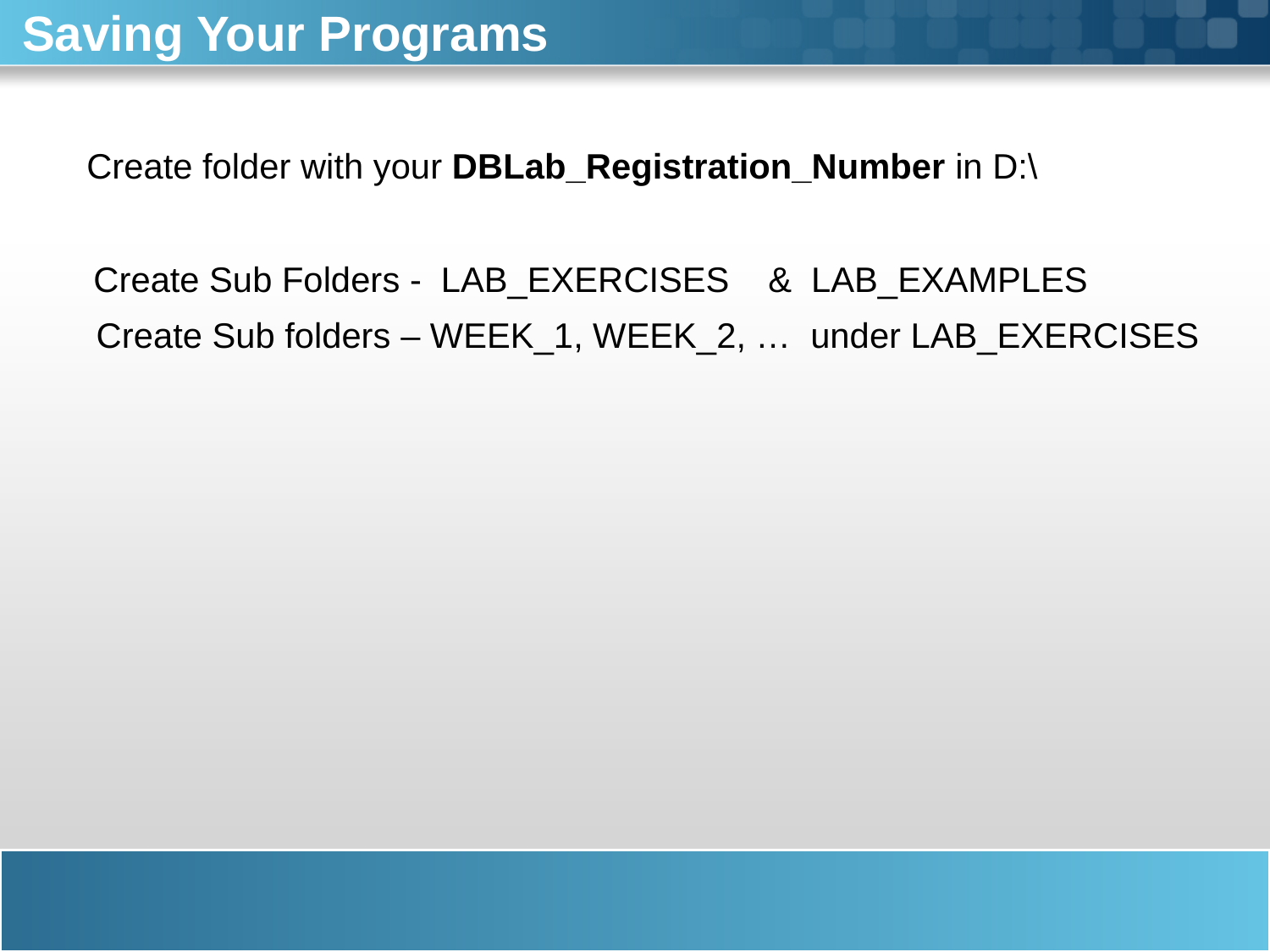

# Saving Your Programs
     Create folder with your DBLab_Registration_Number in D:\

	   Create Sub Folders -  LAB_EXERCISES    &  LAB_EXAMPLES
      Create Sub folders – WEEK_1, WEEK_2, …  under LAB_EXERCISES